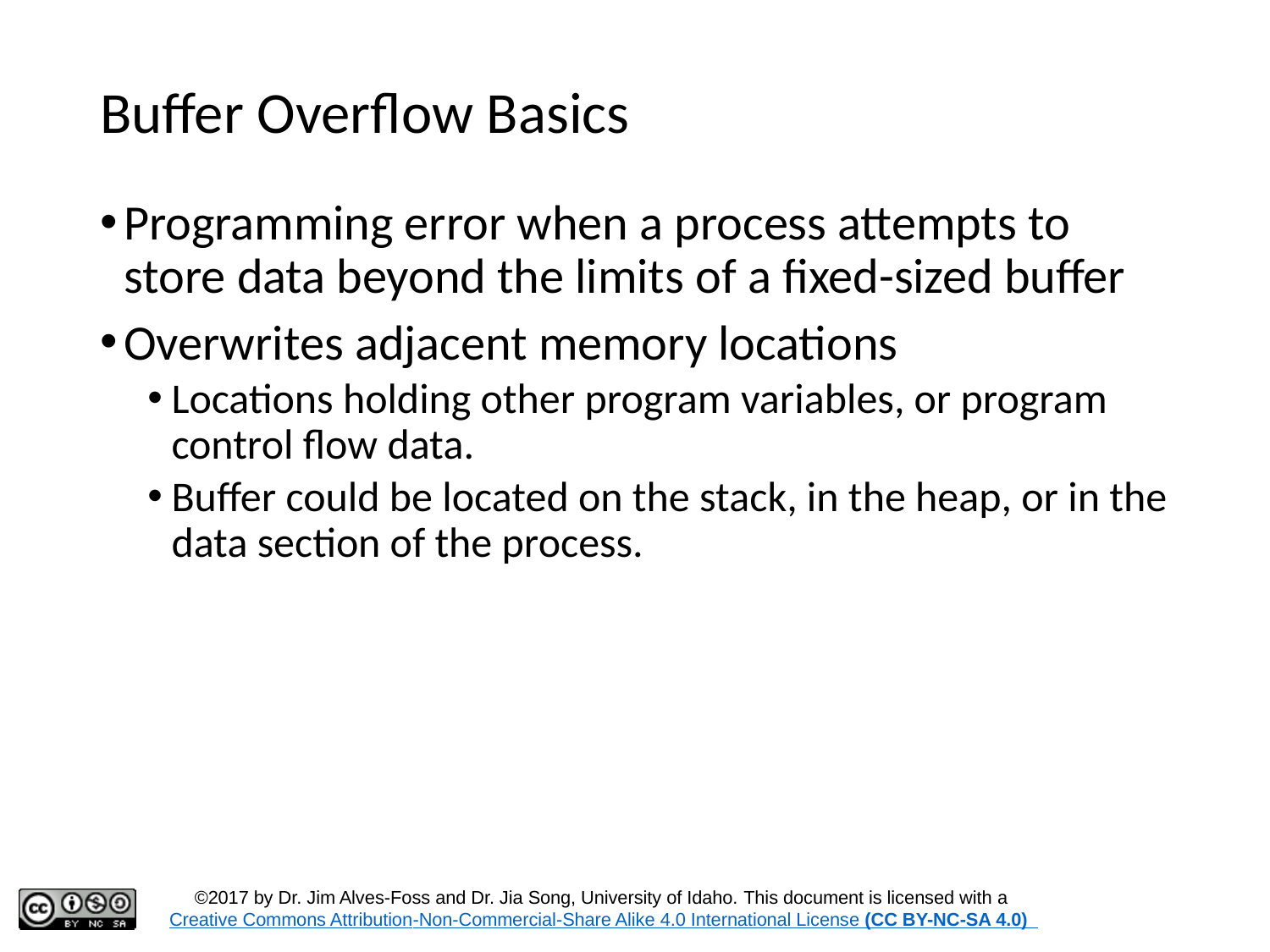

# Buffer Overflow Basics
Programming error when a process attempts to store data beyond the limits of a fixed-sized buffer
Overwrites adjacent memory locations
Locations holding other program variables, or program control flow data.
Buffer could be located on the stack, in the heap, or in the data section of the process.